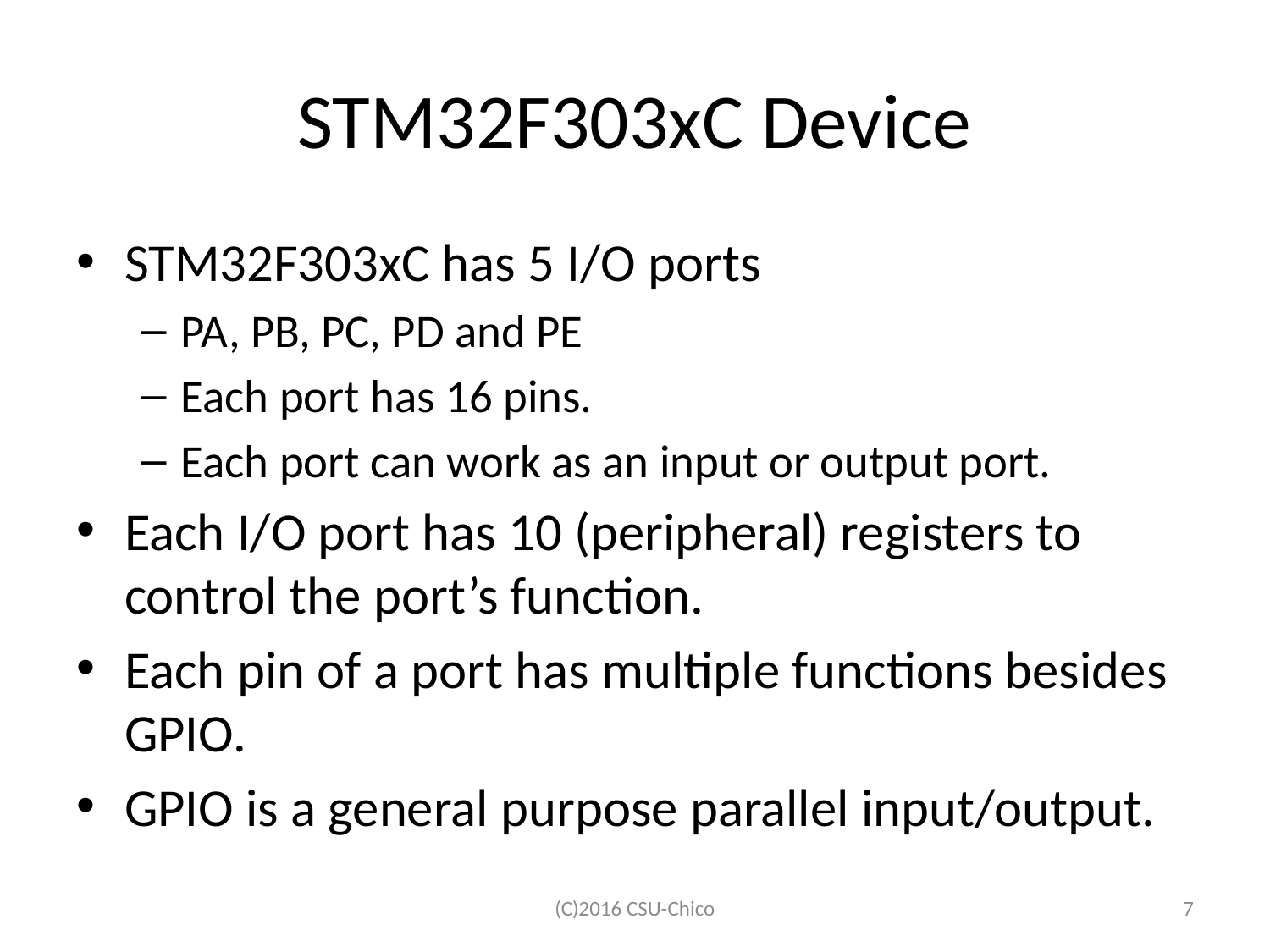

# STM32F303xC Device
STM32F303xC has 5 I/O ports
PA, PB, PC, PD and PE
Each port has 16 pins.
Each port can work as an input or output port.
Each I/O port has 10 (peripheral) registers to control the port’s function.
Each pin of a port has multiple functions besides GPIO.
GPIO is a general purpose parallel input/output.

(C)2016 CSU-Chico
7